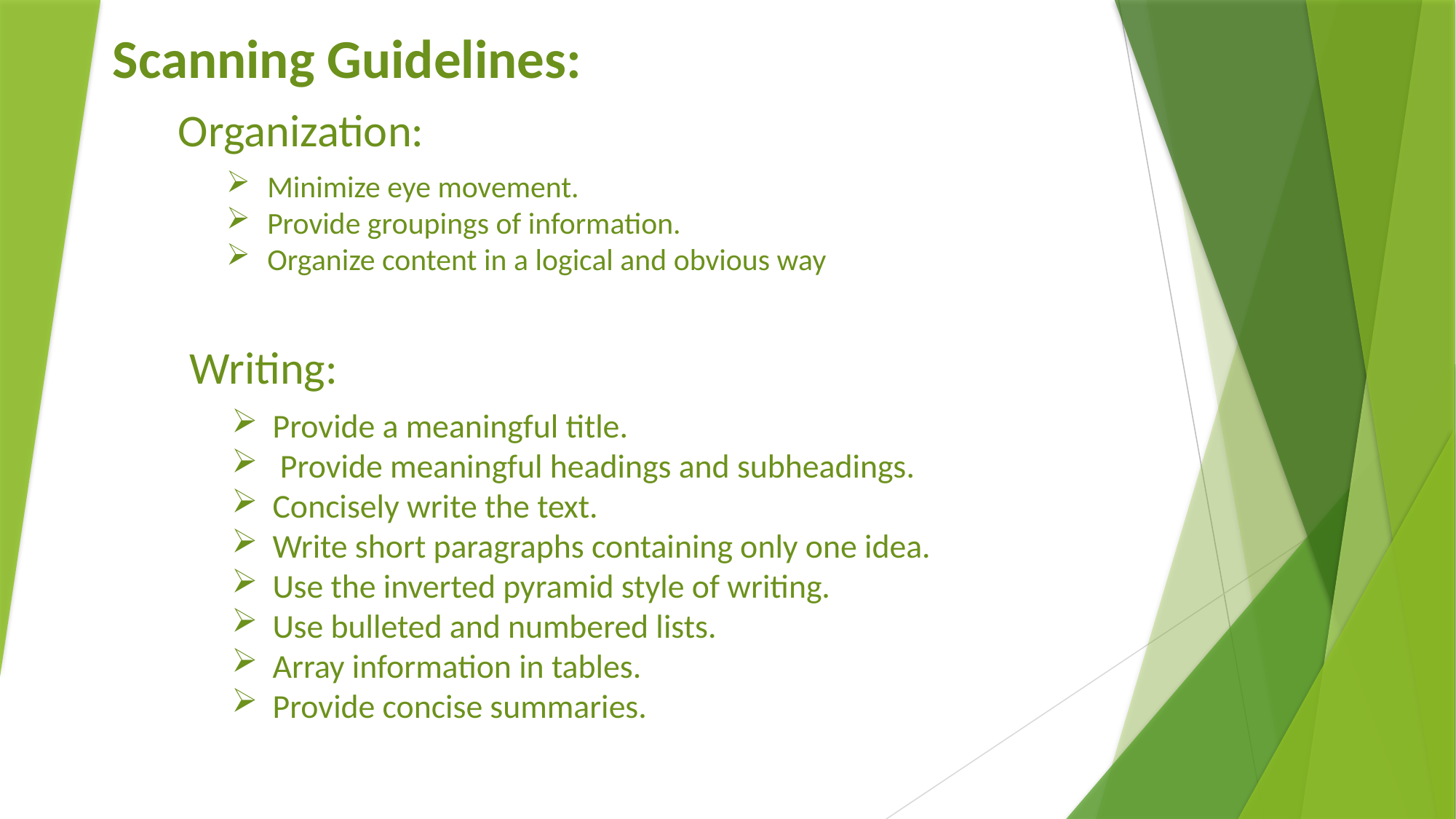

Scanning Guidelines:
     Organization:
Minimize eye movement.
Provide groupings of information.
Organize content in a logical and obvious way
Writing:
Provide a meaningful title.
 Provide meaningful headings and subheadings.
Concisely write the text.
Write short paragraphs containing only one idea.
Use the inverted pyramid style of writing.
Use bulleted and numbered lists.
Array information in tables.
Provide concise summaries.